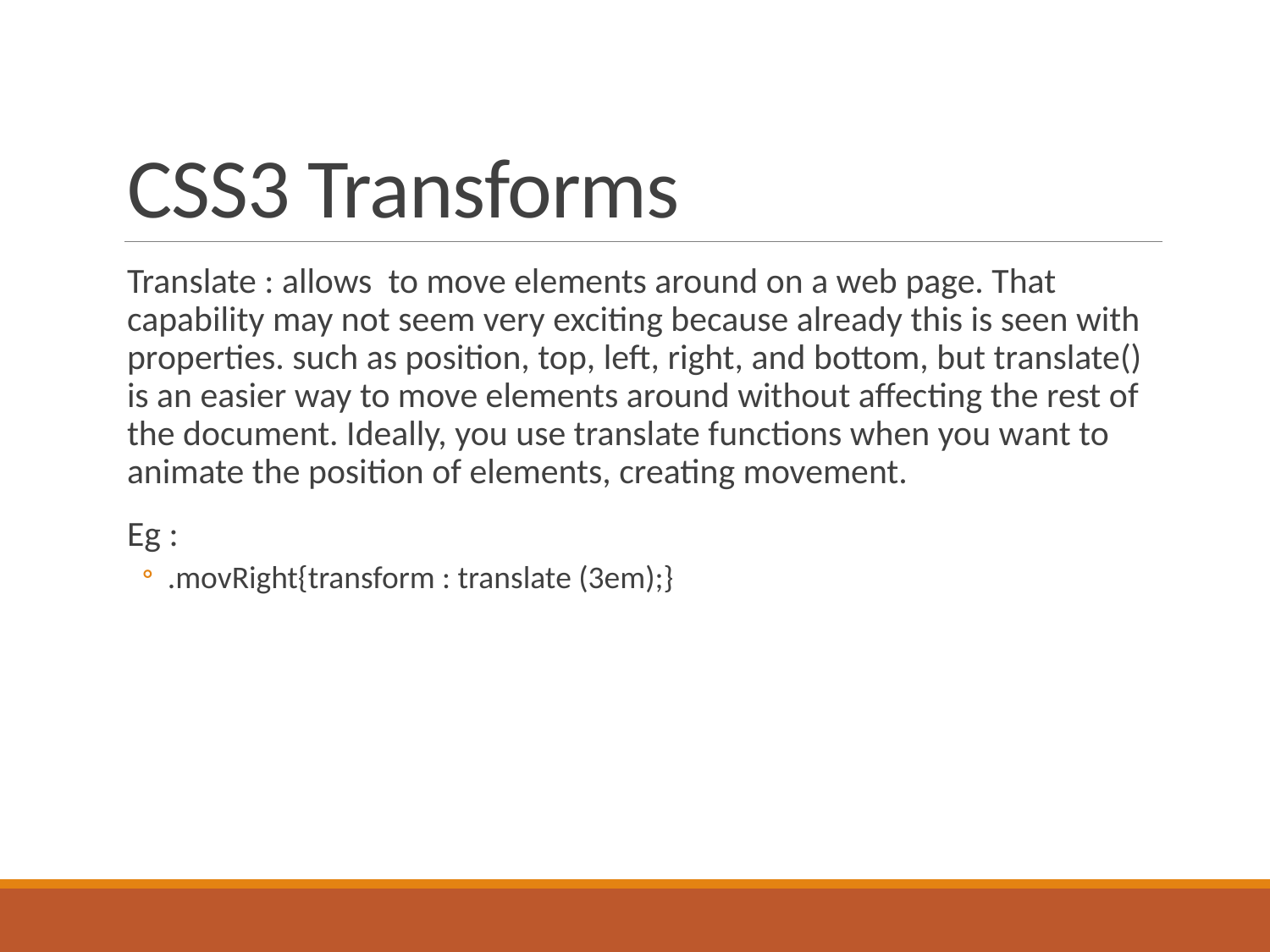

# CSS3 Transforms
Translate : allows  to move elements around on a web page. That capability may not seem very exciting because already this is seen with properties. such as position, top, left, right, and bottom, but translate() is an easier way to move elements around without affecting the rest of the document. Ideally, you use translate functions when you want to animate the position of elements, creating movement.
Eg :
.movRight{transform : translate (3em);}